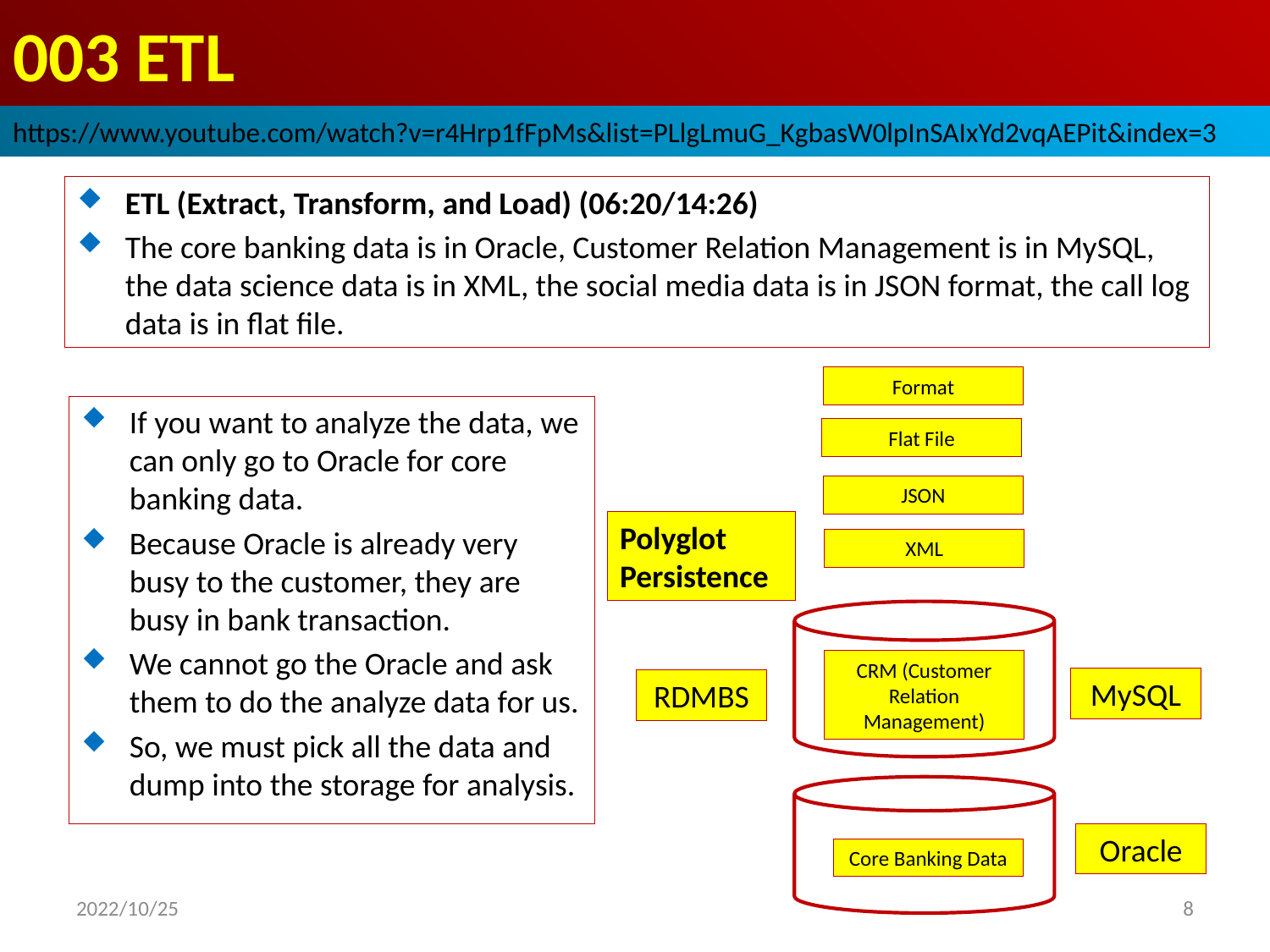

# 003 ETL
https://www.youtube.com/watch?v=r4Hrp1fFpMs&list=PLlgLmuG_KgbasW0lpInSAIxYd2vqAEPit&index=3
ETL (Extract, Transform, and Load) (06:20/14:26)
The core banking data is in Oracle, Customer Relation Management is in MySQL, the data science data is in XML, the social media data is in JSON format, the call log data is in flat file.
Format
If you want to analyze the data, we can only go to Oracle for core banking data.
Because Oracle is already very busy to the customer, they are busy in bank transaction.
We cannot go the Oracle and ask them to do the analyze data for us.
So, we must pick all the data and dump into the storage for analysis.
Flat File
JSON
Polyglot Persistence
XML

CRM (Customer Relation Management)
MySQL
RDMBS

Oracle
Core Banking Data
2022/10/25
8